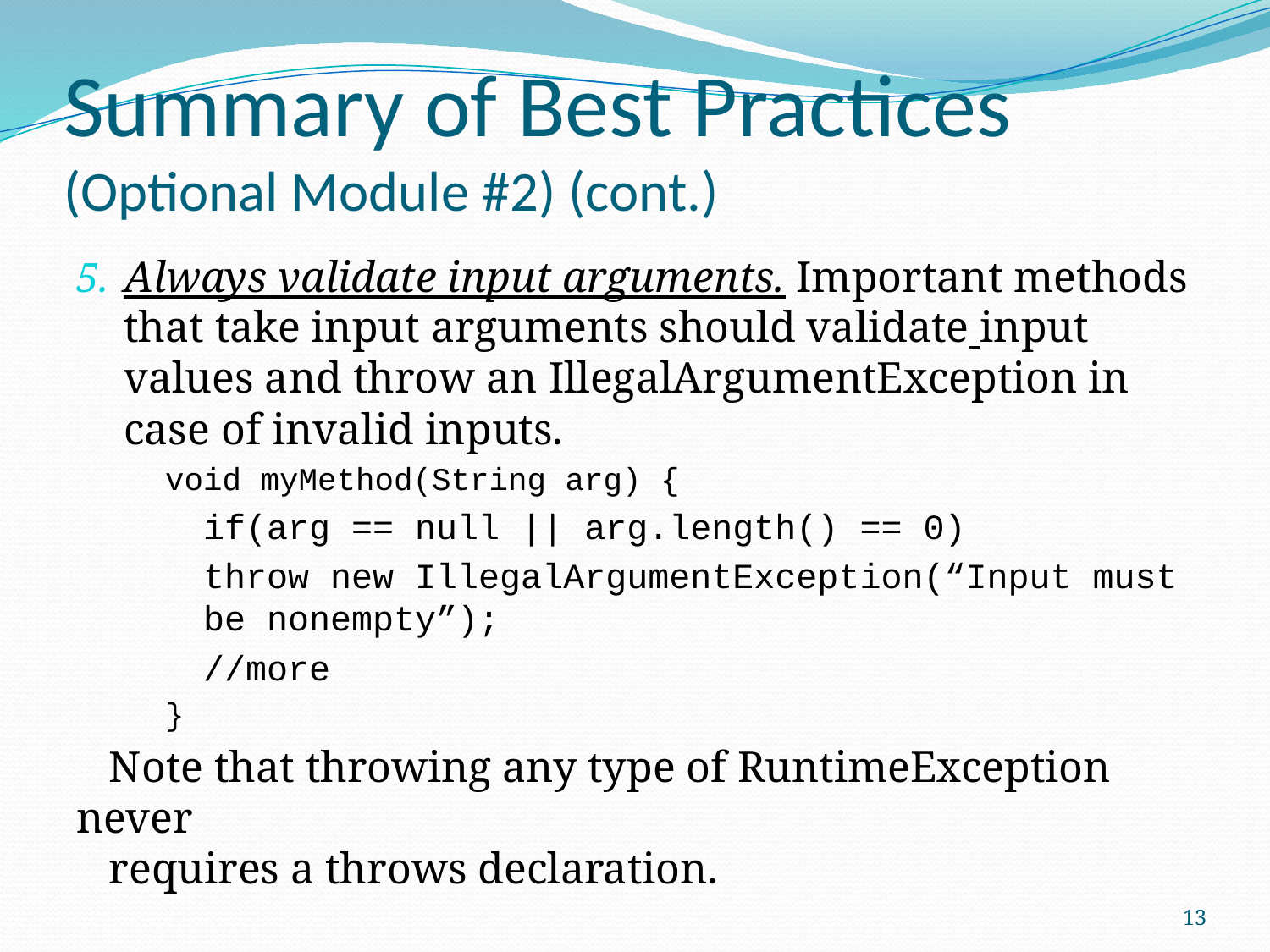

# Summary of Best Practices (Optional Module #2) (cont.)
Always validate input arguments. Important methods that take input arguments should validate input values and throw an IllegalArgumentException in case of invalid inputs.
void myMethod(String arg) {
if(arg == null || arg.length() == 0)
throw new IllegalArgumentException(“Input must be nonempty”);
//more
}
   Note that throwing any type of RuntimeException never
   requires a throws declaration.
13